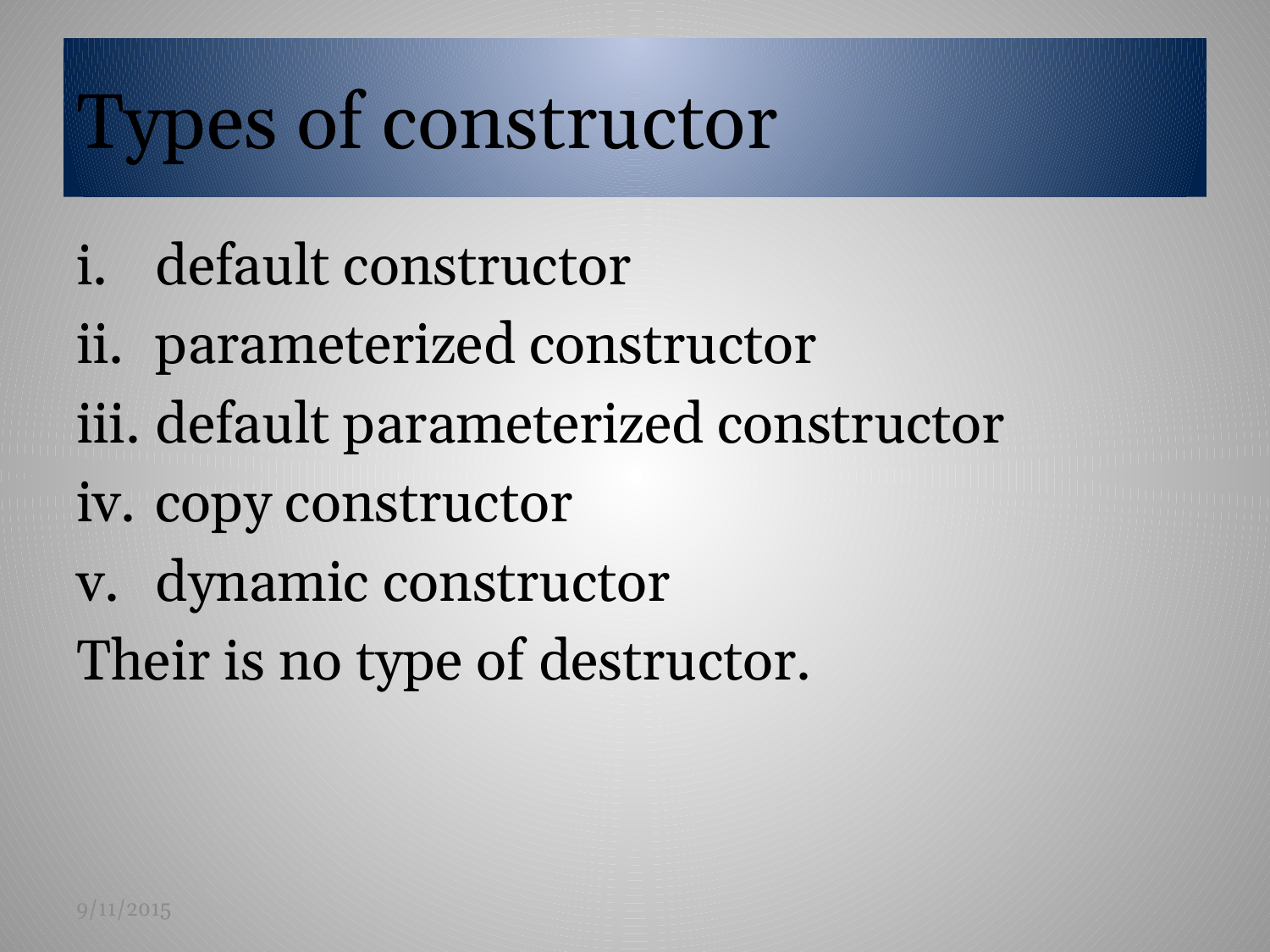

# Types of constructor
default constructor
parameterized constructor
default parameterized constructor
copy constructor
dynamic constructor
Their is no type of destructor.
9/11/2015